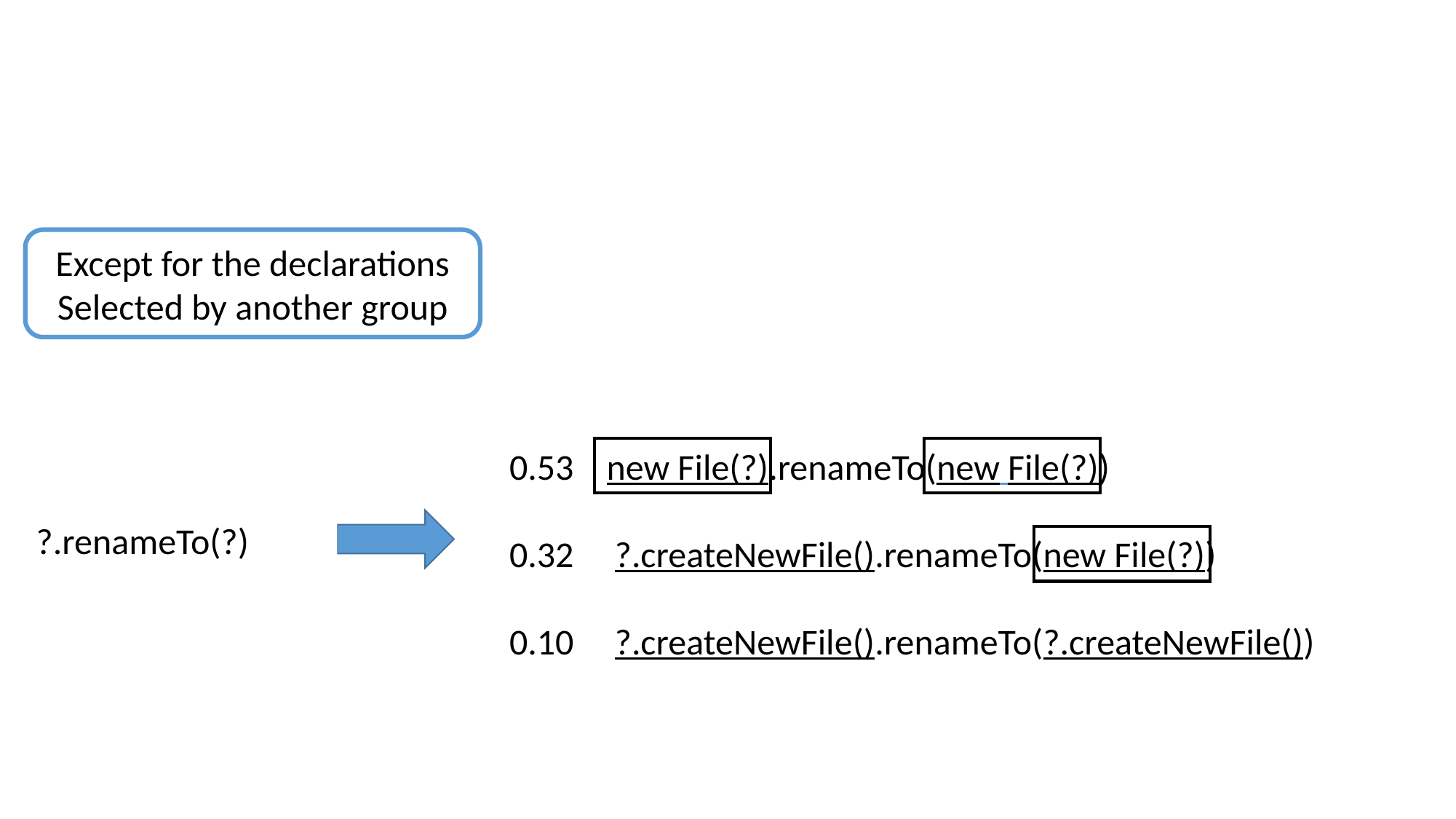

Except for the declarations
Selected by another group
0.53    new File(?).renameTo(new File(?))

0.32     ?.createNewFile().renameTo(new File(?))

0.10     ?.createNewFile().renameTo(?.createNewFile())

?.renameTo(?)